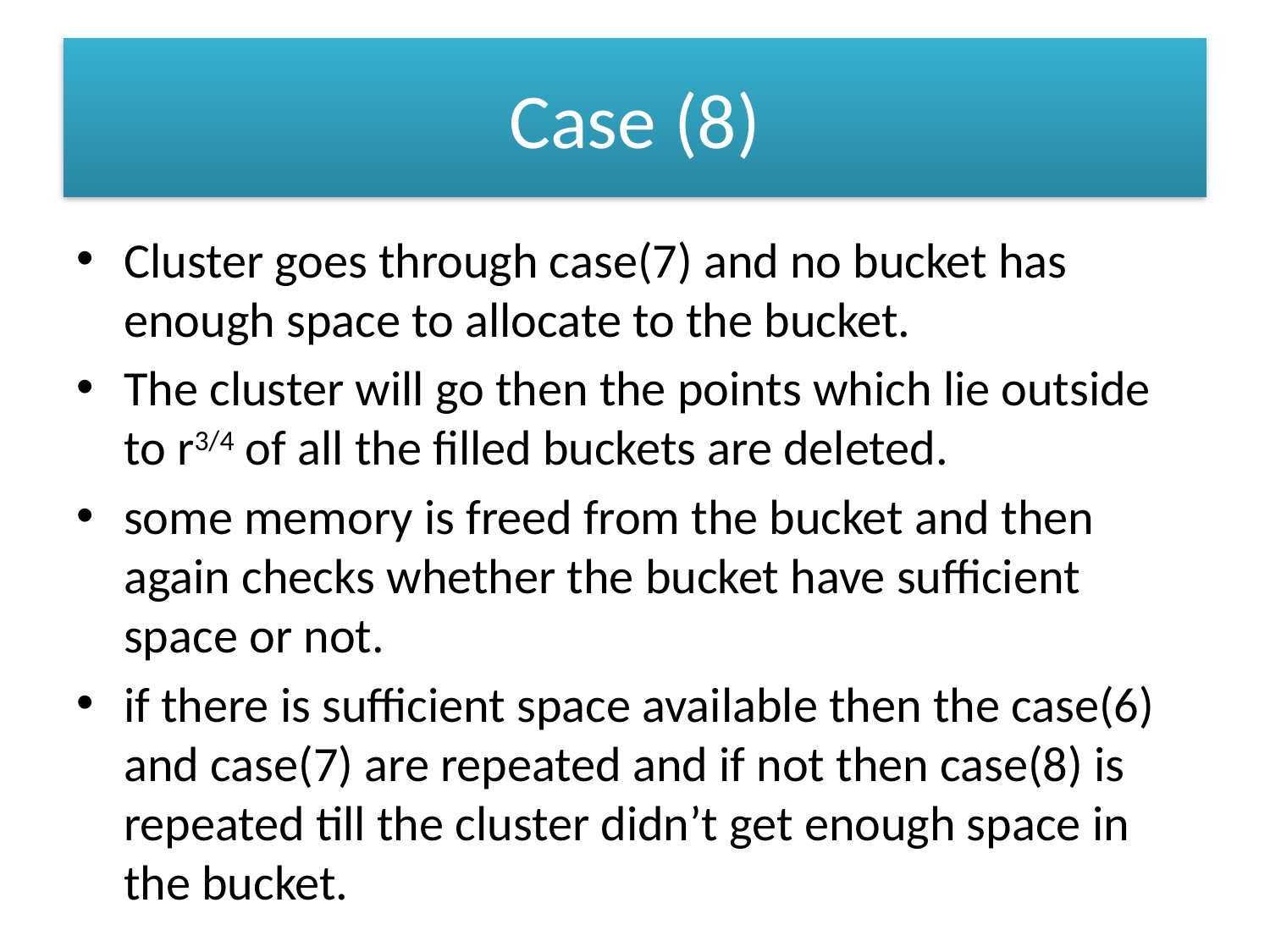

# Case (8)
Cluster goes through case(7) and no bucket has enough space to allocate to the bucket.
The cluster will go then the points which lie outside to r3/4 of all the filled buckets are deleted.
some memory is freed from the bucket and then again checks whether the bucket have sufficient space or not.
if there is sufficient space available then the case(6) and case(7) are repeated and if not then case(8) is repeated till the cluster didn’t get enough space in the bucket.